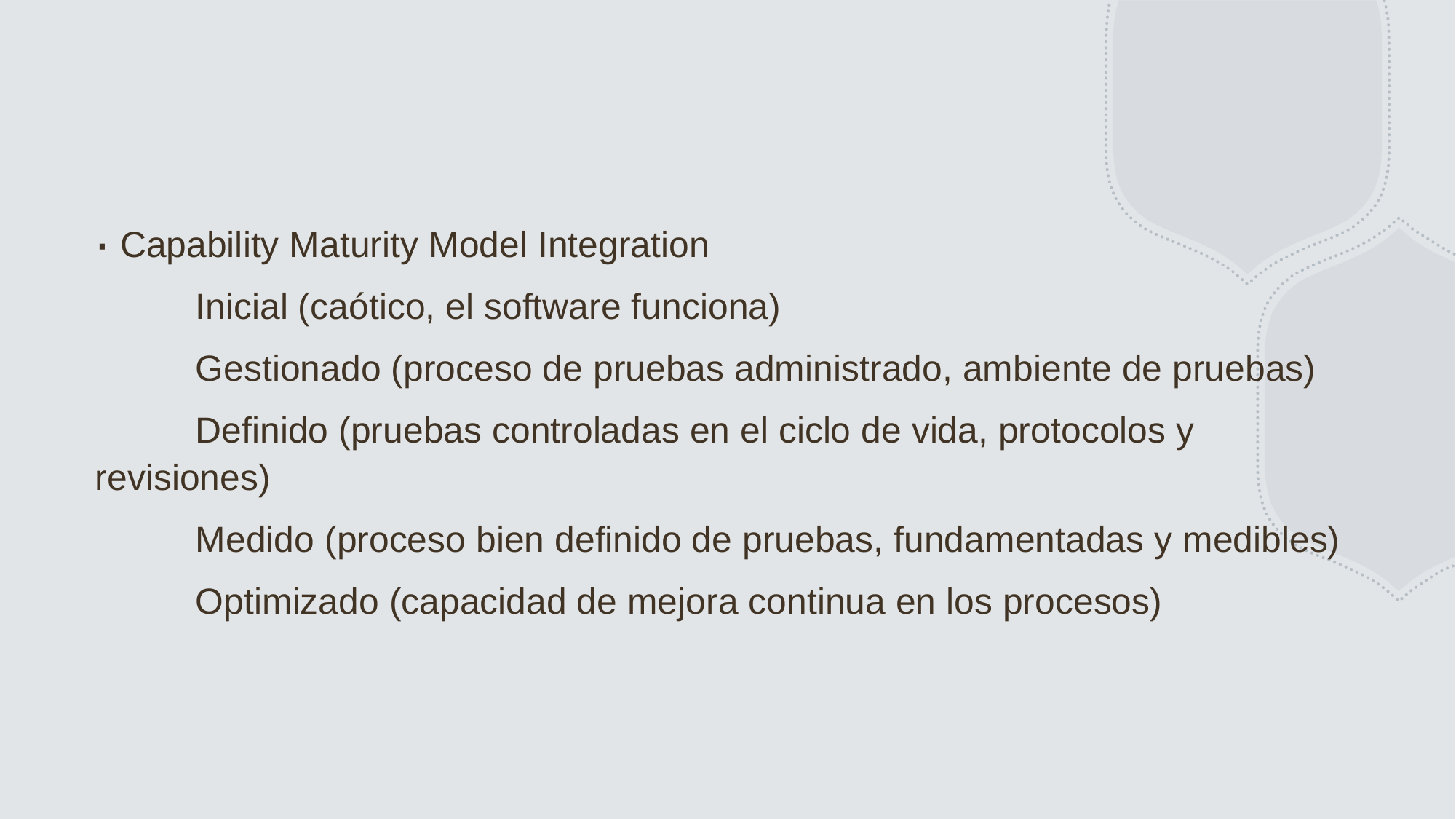

#
Capability Maturity Model Integration
	Inicial (caótico, el software funciona)
	Gestionado (proceso de pruebas administrado, ambiente de pruebas)
	Definido (pruebas controladas en el ciclo de vida, protocolos y revisiones)
	Medido (proceso bien definido de pruebas, fundamentadas y medibles)
	Optimizado (capacidad de mejora continua en los procesos)